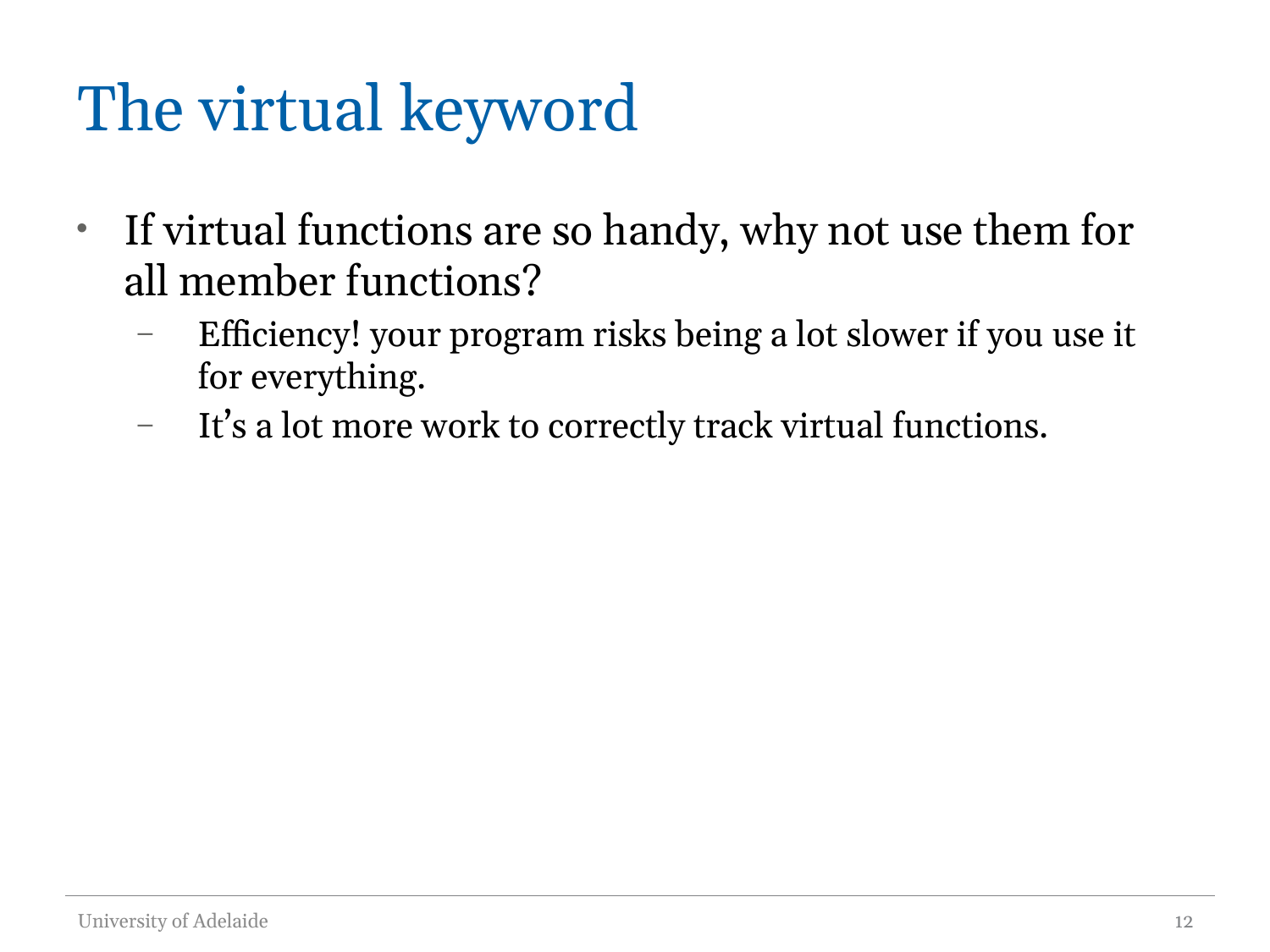

# The virtual keyword
If virtual functions are so handy, why not use them for all member functions?
Efficiency! your program risks being a lot slower if you use it for everything.
It’s a lot more work to correctly track virtual functions.

University of Adelaide
12